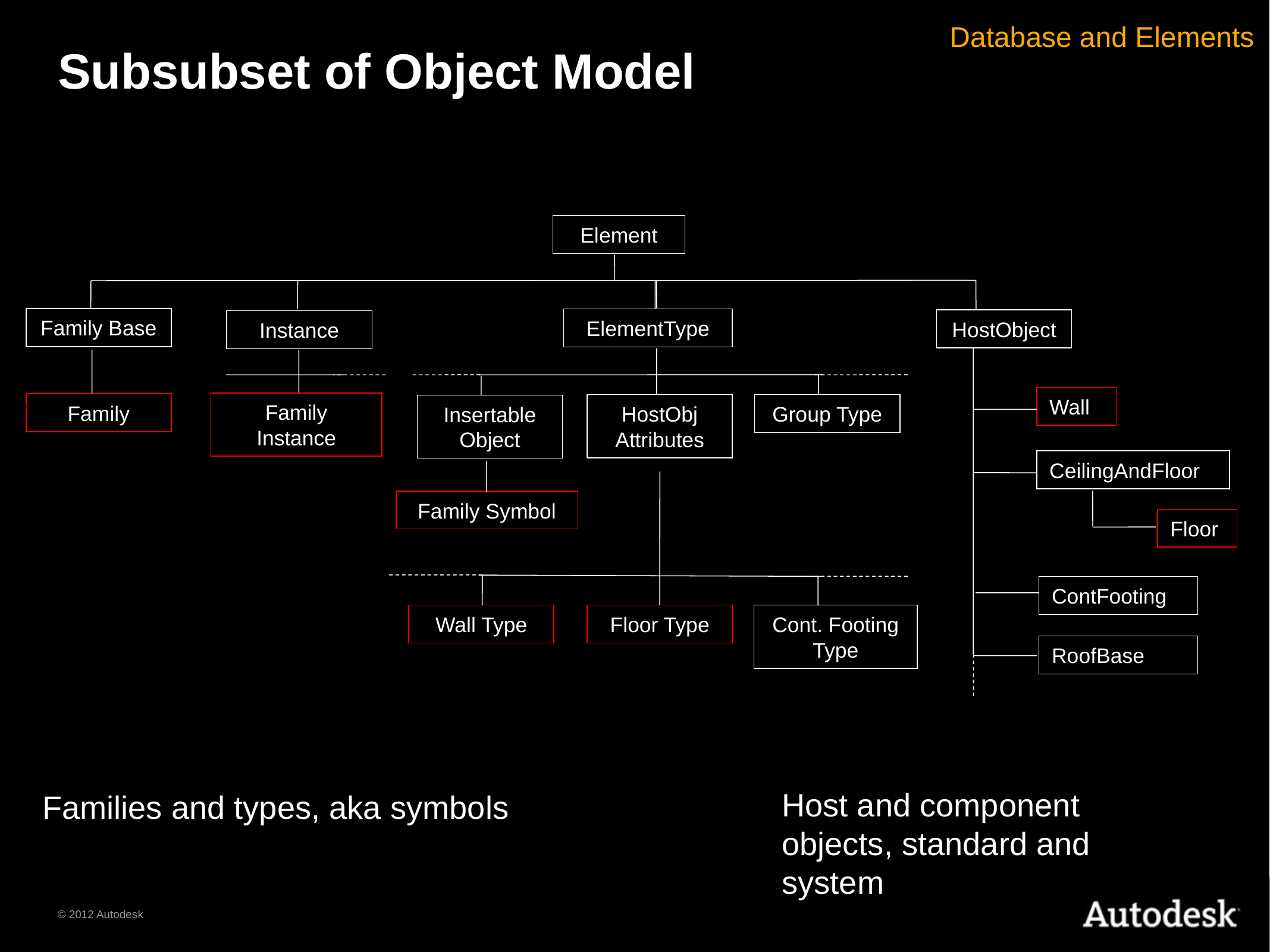

# Subsubset of Object Model
Database and Elements
Element

Family Base
ElementType
HostObject
Instance

Wall
Family Instance
Family
Group Type
HostObj Attributes
Insertable Object

CeilingAndFloor

Family Symbol
Floor

ContFooting

Wall Type
Floor Type
Cont. Footing Type
RoofBase

Host and component objects, standard and system
Families and types, aka symbols